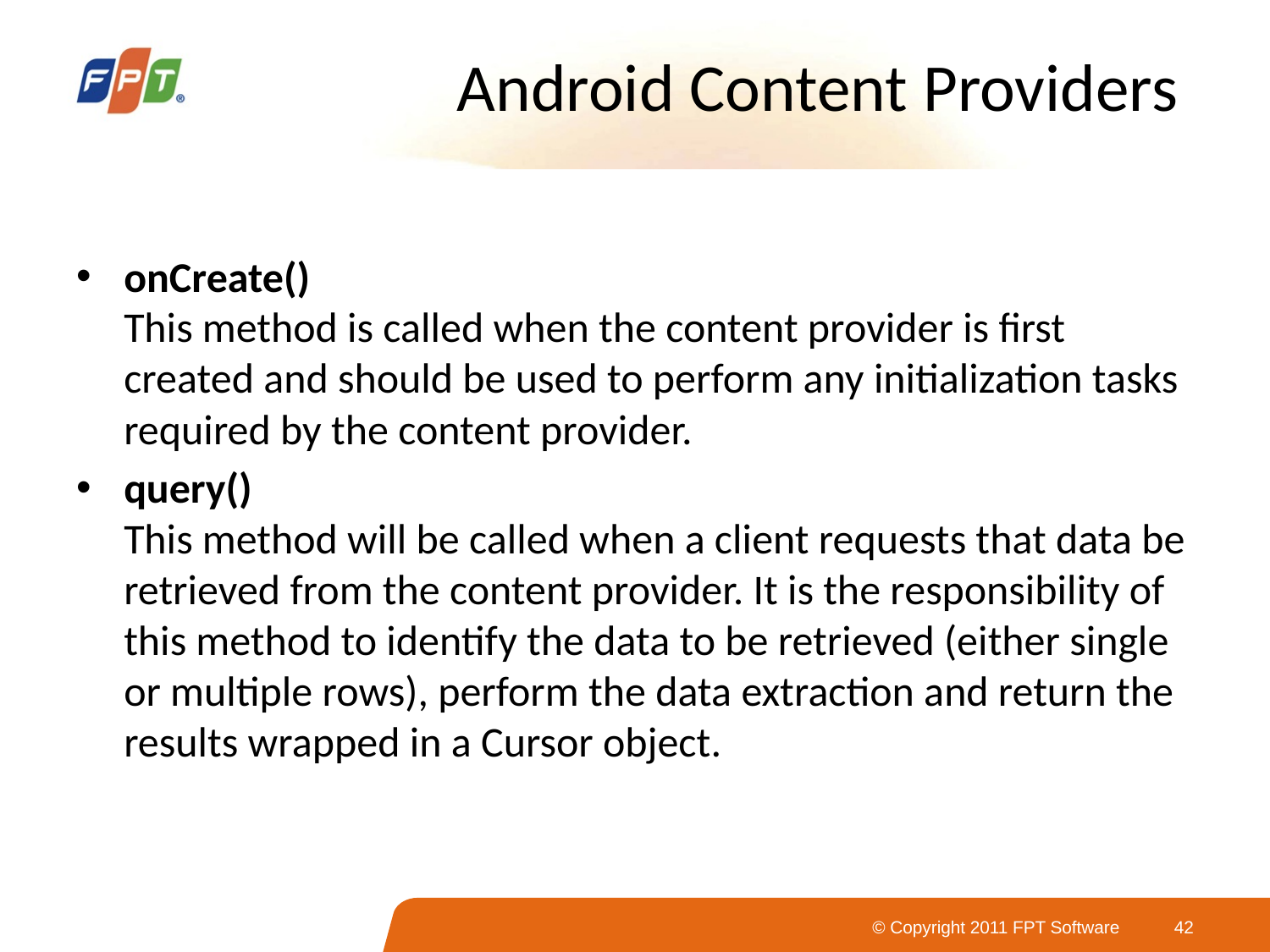

# Android Content Providers
onCreate()
This method is called when the content provider is first created and should be used to perform any initialization tasks required by the content provider.
query()
This method will be called when a client requests that data be retrieved from the content provider. It is the responsibility of this method to identify the data to be retrieved (either single or multiple rows), perform the data extraction and return the results wrapped in a Cursor object.